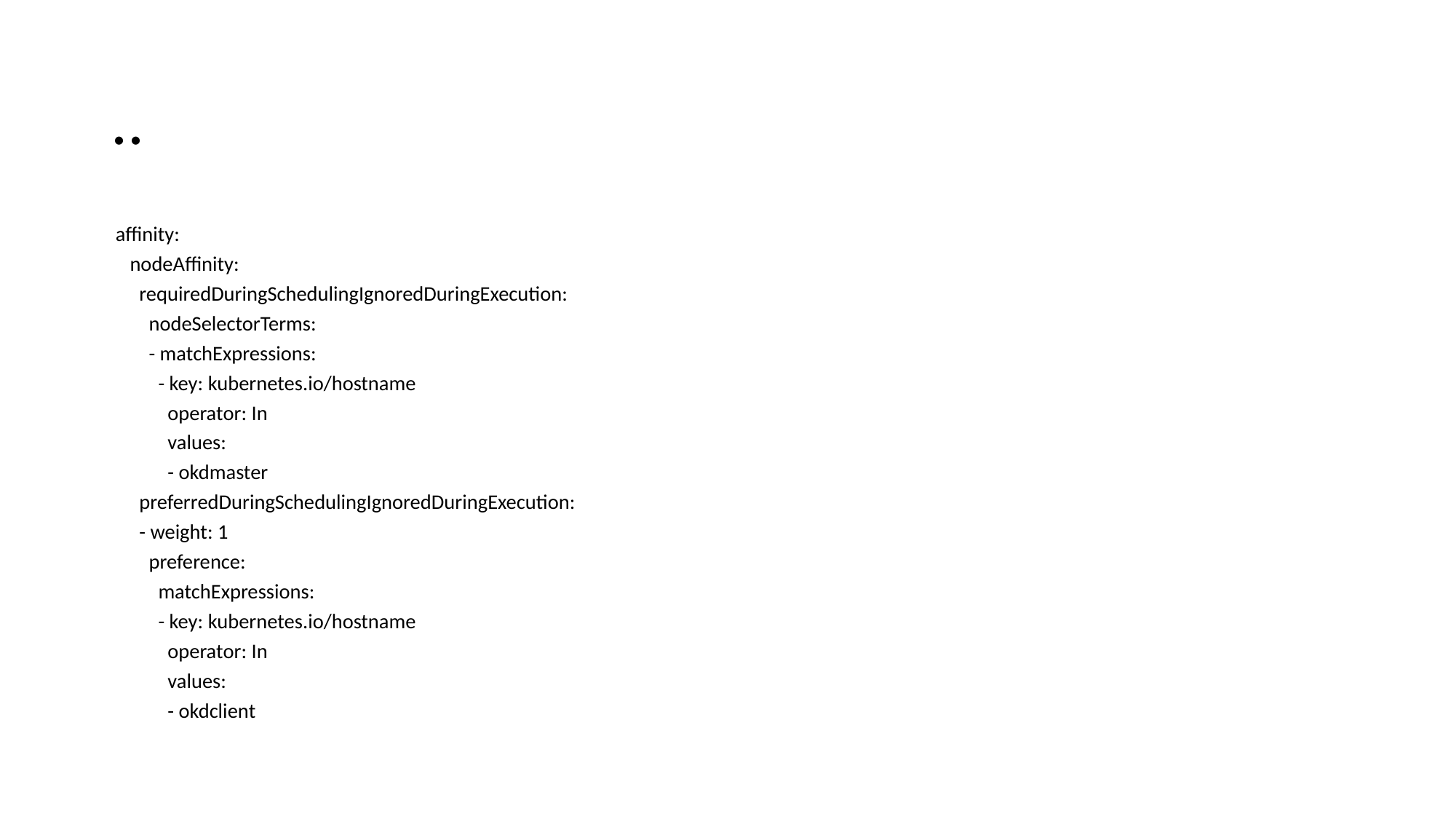

# ..
 affinity:
    nodeAffinity:
      requiredDuringSchedulingIgnoredDuringExecution:
        nodeSelectorTerms:
        - matchExpressions:
          - key: kubernetes.io/hostname
            operator: In
            values:
            - okdmaster
      preferredDuringSchedulingIgnoredDuringExecution:
      - weight: 1
        preference:
          matchExpressions:
          - key: kubernetes.io/hostname
            operator: In
            values:
            - okdclient